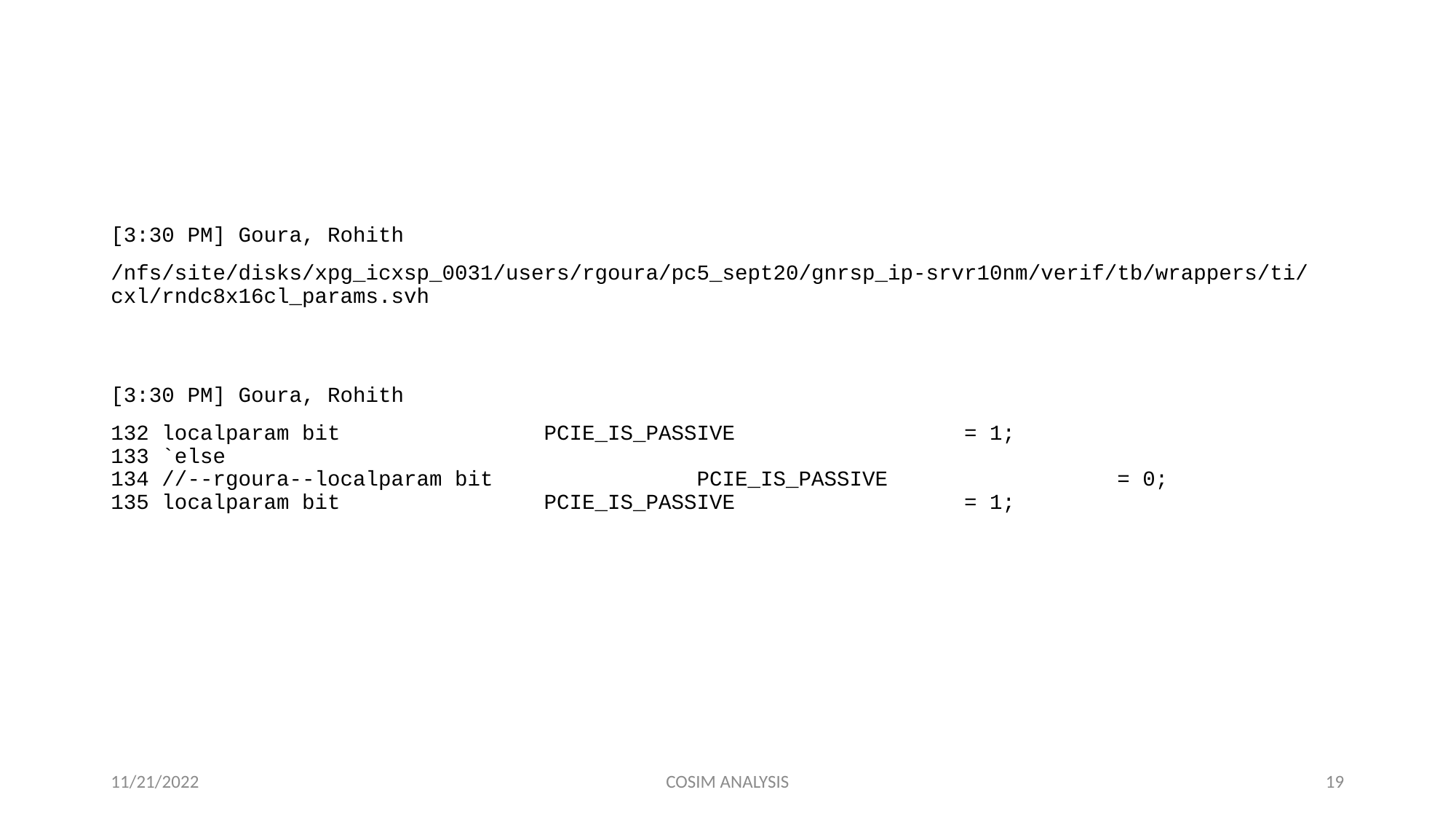

#
[3:30 PM] Goura, Rohith
/nfs/site/disks/xpg_icxsp_0031/users/rgoura/pc5_sept20/gnrsp_ip-srvr10nm/verif/tb/wrappers/ti/cxl/rndc8x16cl_params.svh

[3:30 PM] Goura, Rohith
132 localparam bit                PCIE_IS_PASSIVE                  = 1;
133 `else
134 //--rgoura--localparam bit                PCIE_IS_PASSIVE                  = 0;
135 localparam bit                PCIE_IS_PASSIVE                  = 1;

11/21/2022
COSIM ANALYSIS
19